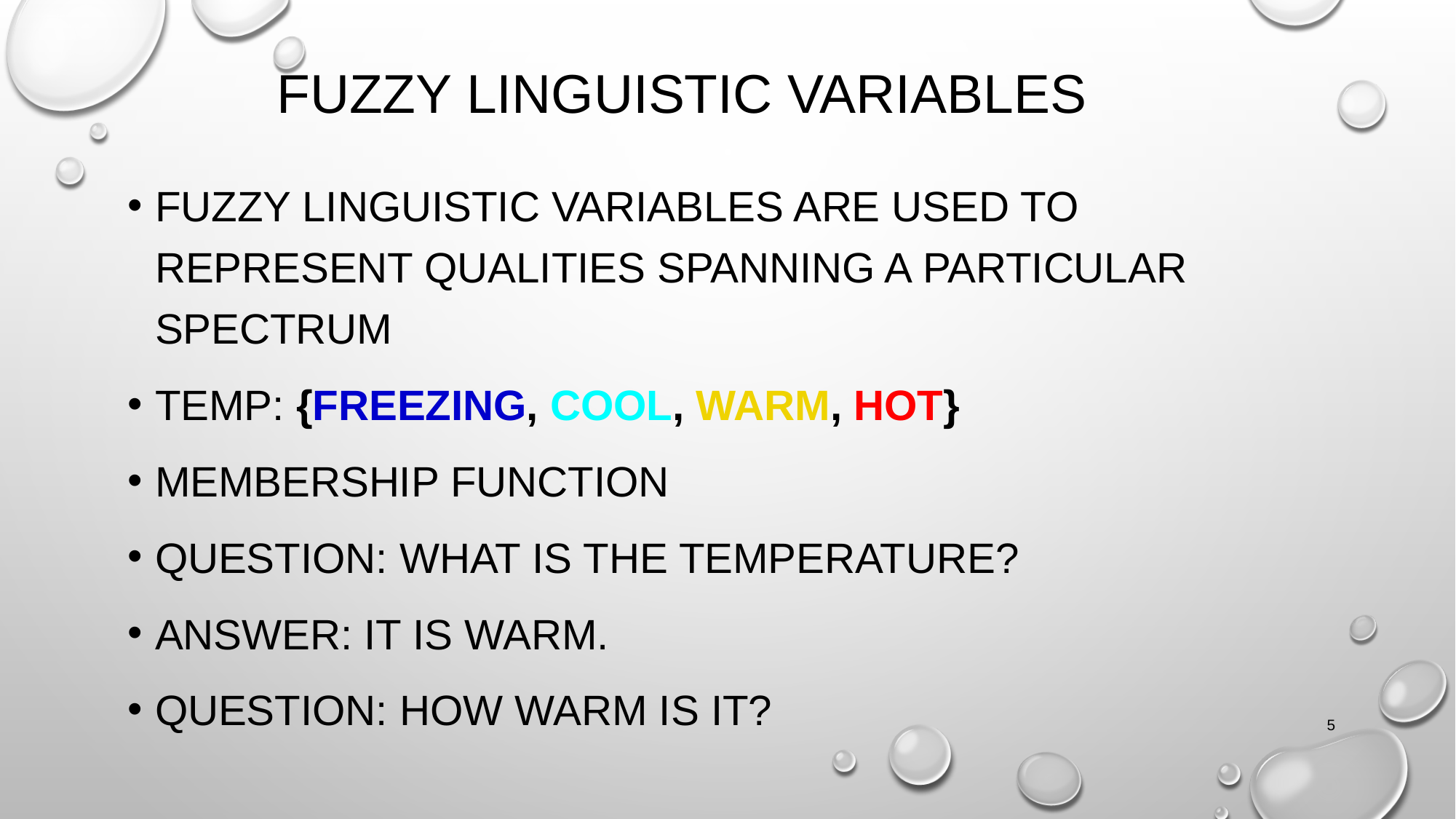

# Fuzzy Linguistic Variables
Fuzzy Linguistic Variables are used to represent qualities spanning a particular spectrum
Temp: {Freezing, Cool, Warm, Hot}
Membership Function
Question: What is the temperature?
Answer: It is warm.
Question: How warm is it?
5